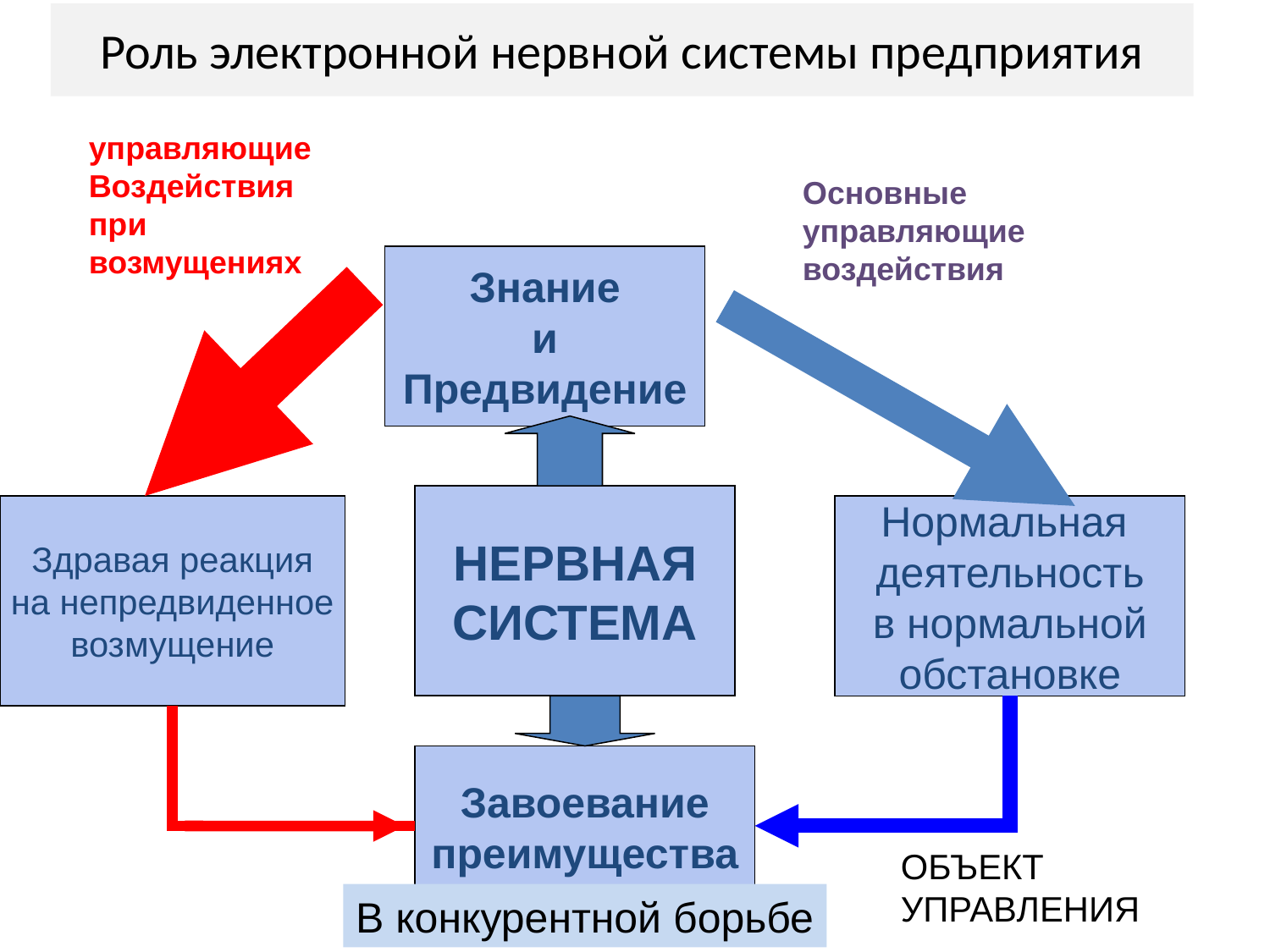

# Роль электронной нервной системы предприятия

управляющие
Воздействия
при
возмущениях
Основные управляющие
воздействия

Знание
и
Предвидение

НЕРВНАЯ
СИСТЕМА
Здравая реакция
на непредвиденное
возмущение
Нормальная
деятельность
в нормальной
обстановке

Завоевание
преимущества

ОБЪЕКТ
УПРАВЛЕНИЯ
В конкурентной борьбе